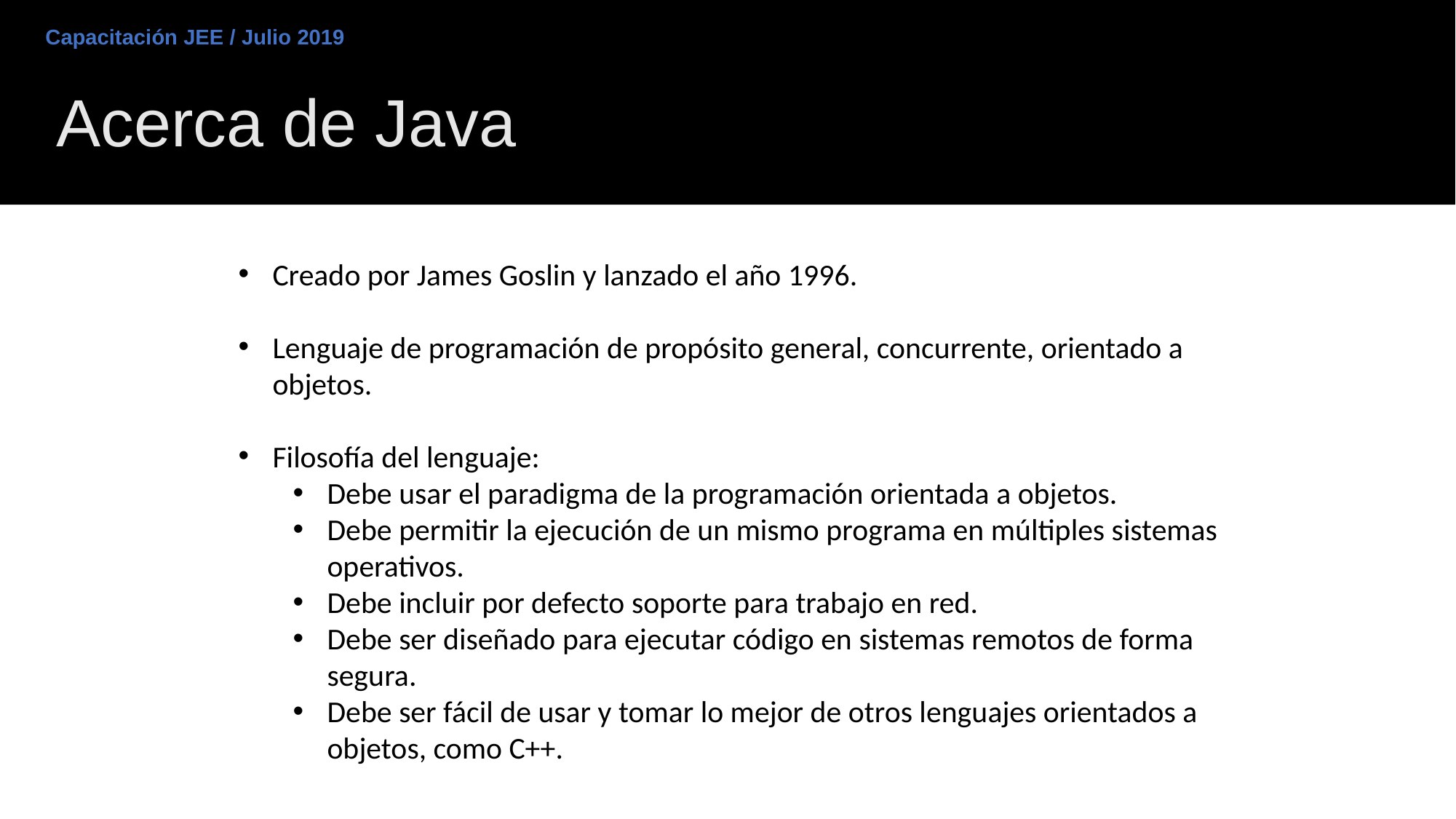

Capacitación JEE / Julio 2019
# Acerca de Java
Creado por James Goslin y lanzado el año 1996.

Lenguaje de programación de propósito general, concurrente, orientado a objetos.

Filosofía del lenguaje:
Debe usar el paradigma de la programación orientada a objetos.
Debe permitir la ejecución de un mismo programa en múltiples sistemas operativos.
Debe incluir por defecto soporte para trabajo en red.
Debe ser diseñado para ejecutar código en sistemas remotos de forma segura.
Debe ser fácil de usar y tomar lo mejor de otros lenguajes orientados a objetos, como C++.